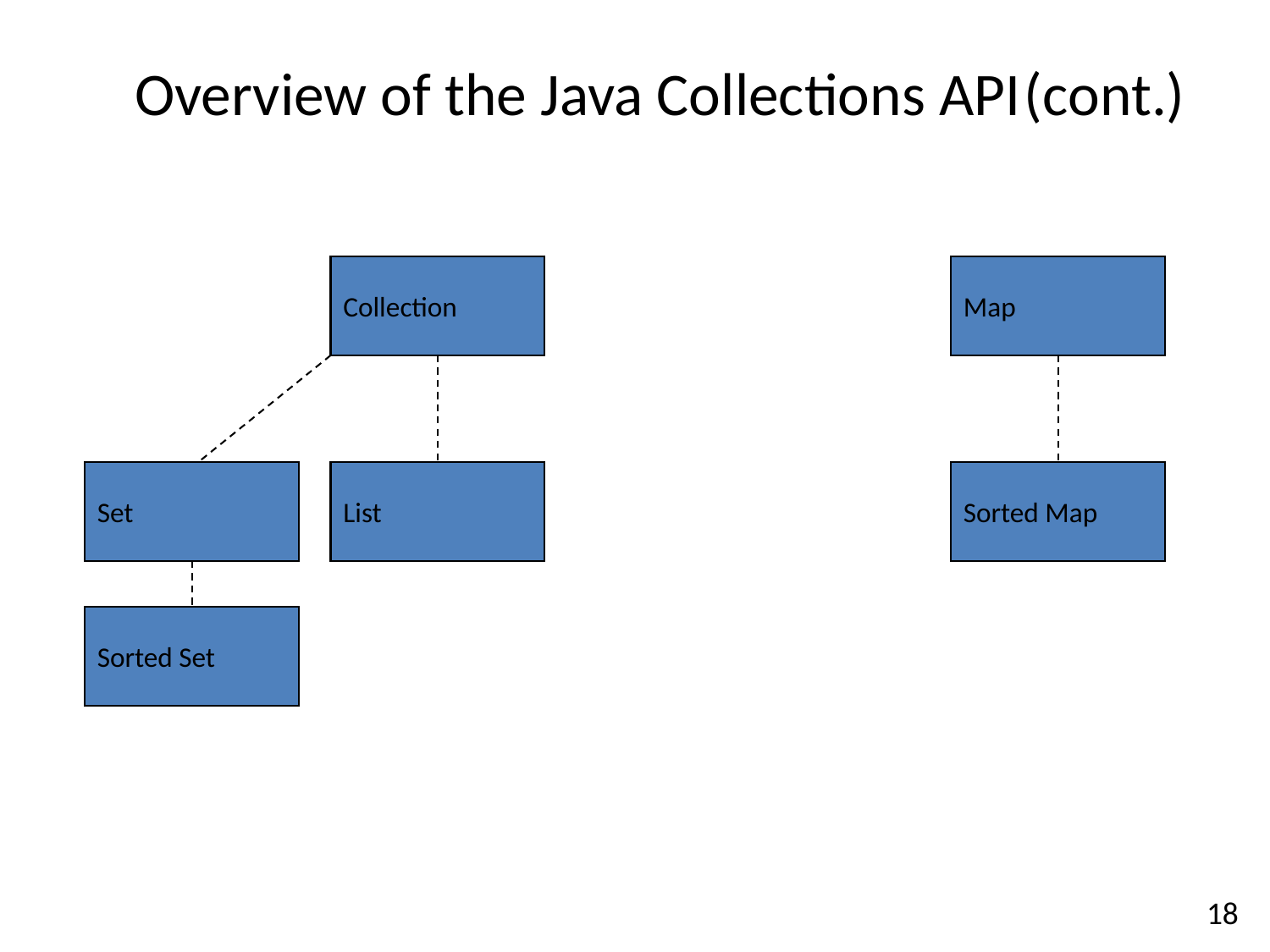

Overview of the Java Collections API (cont.)
Collection
Map

Set
List
Sorted Map
Sorted Set
18